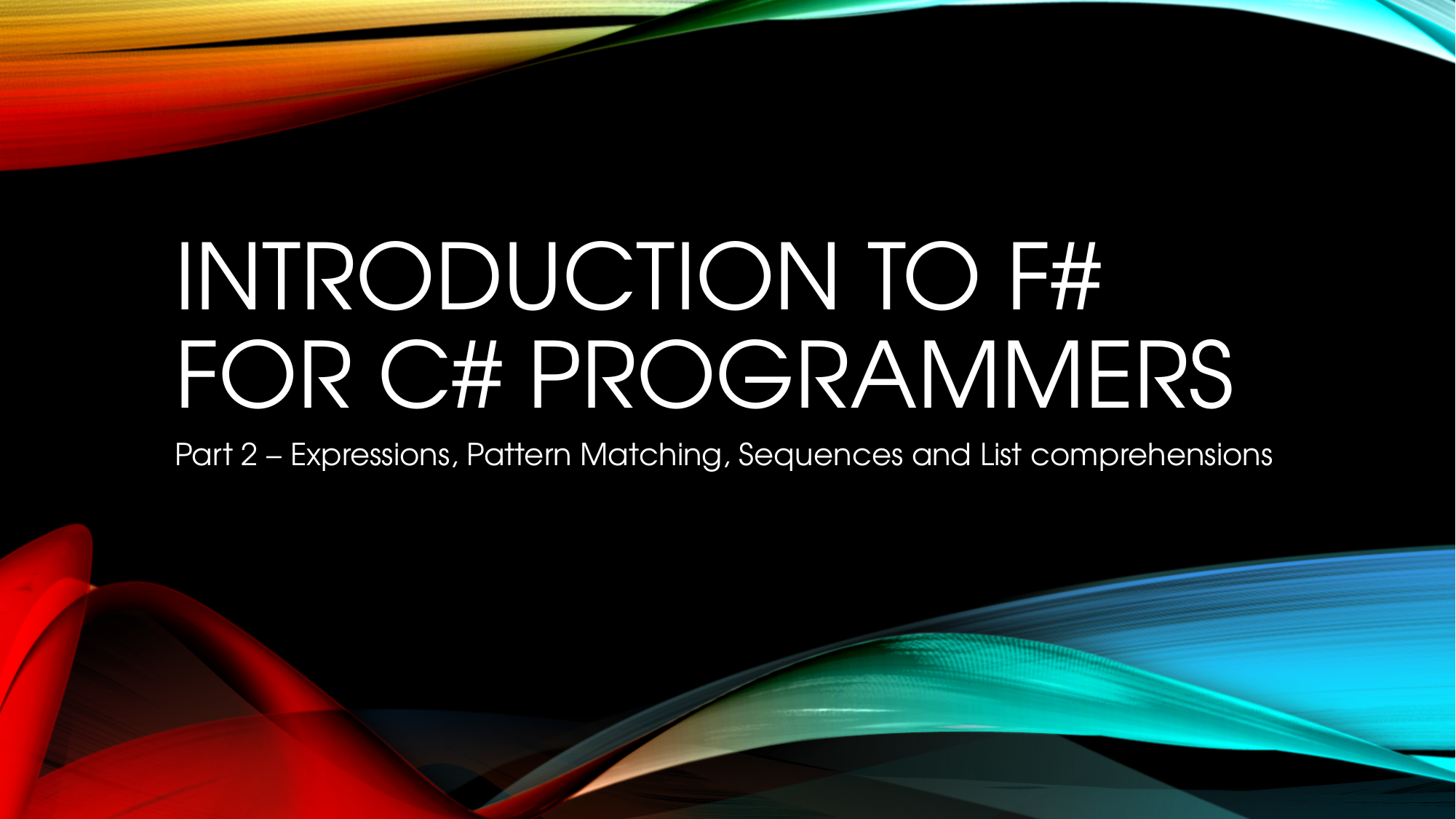

# Introduction To F# for C# Programmers
Part 2 – Expressions, Pattern Matching, Sequences and List comprehensions